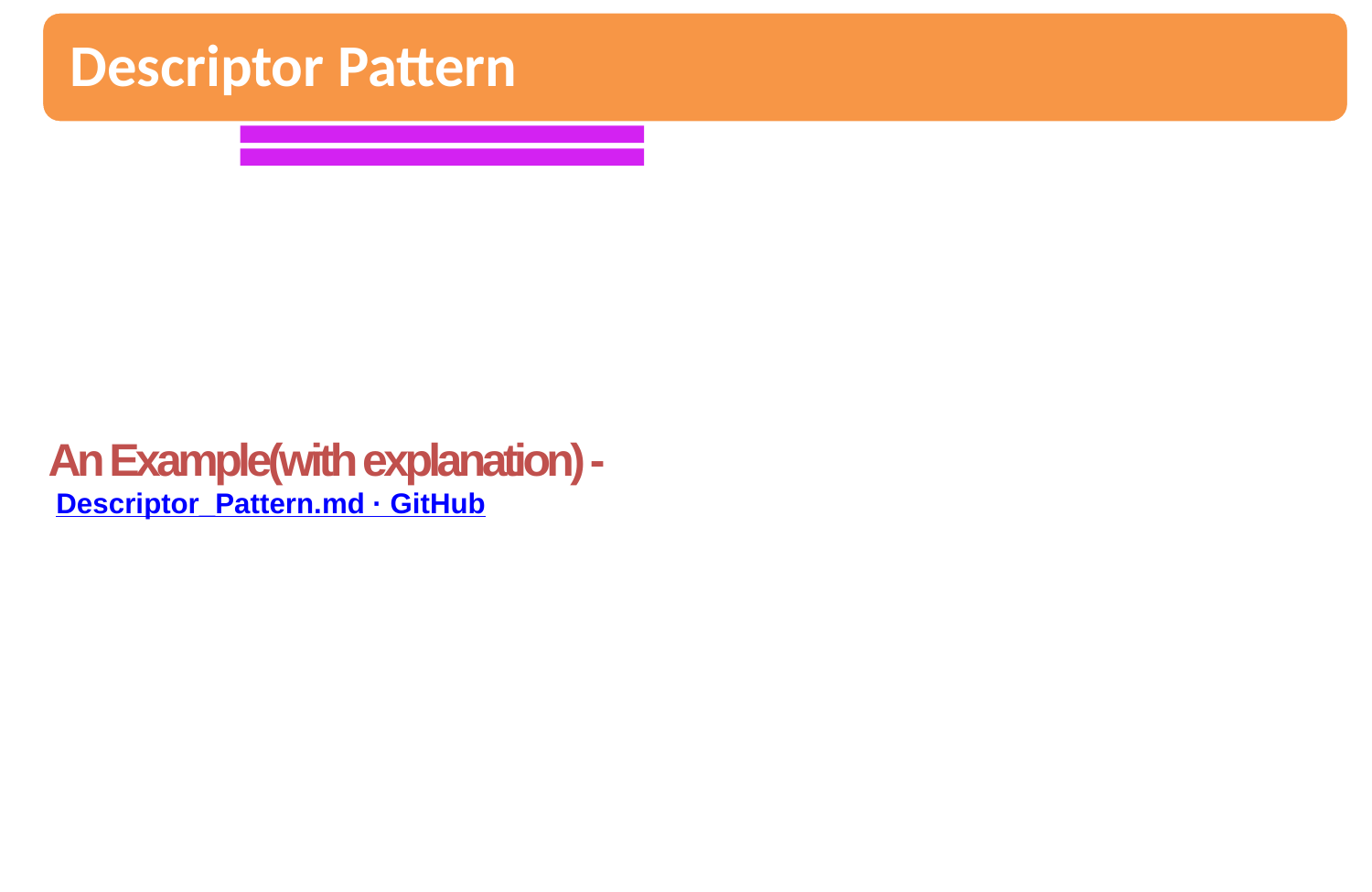

Descriptor Pattern

An Example(with explanation) -
 Descriptor_Pattern.md · GitHub